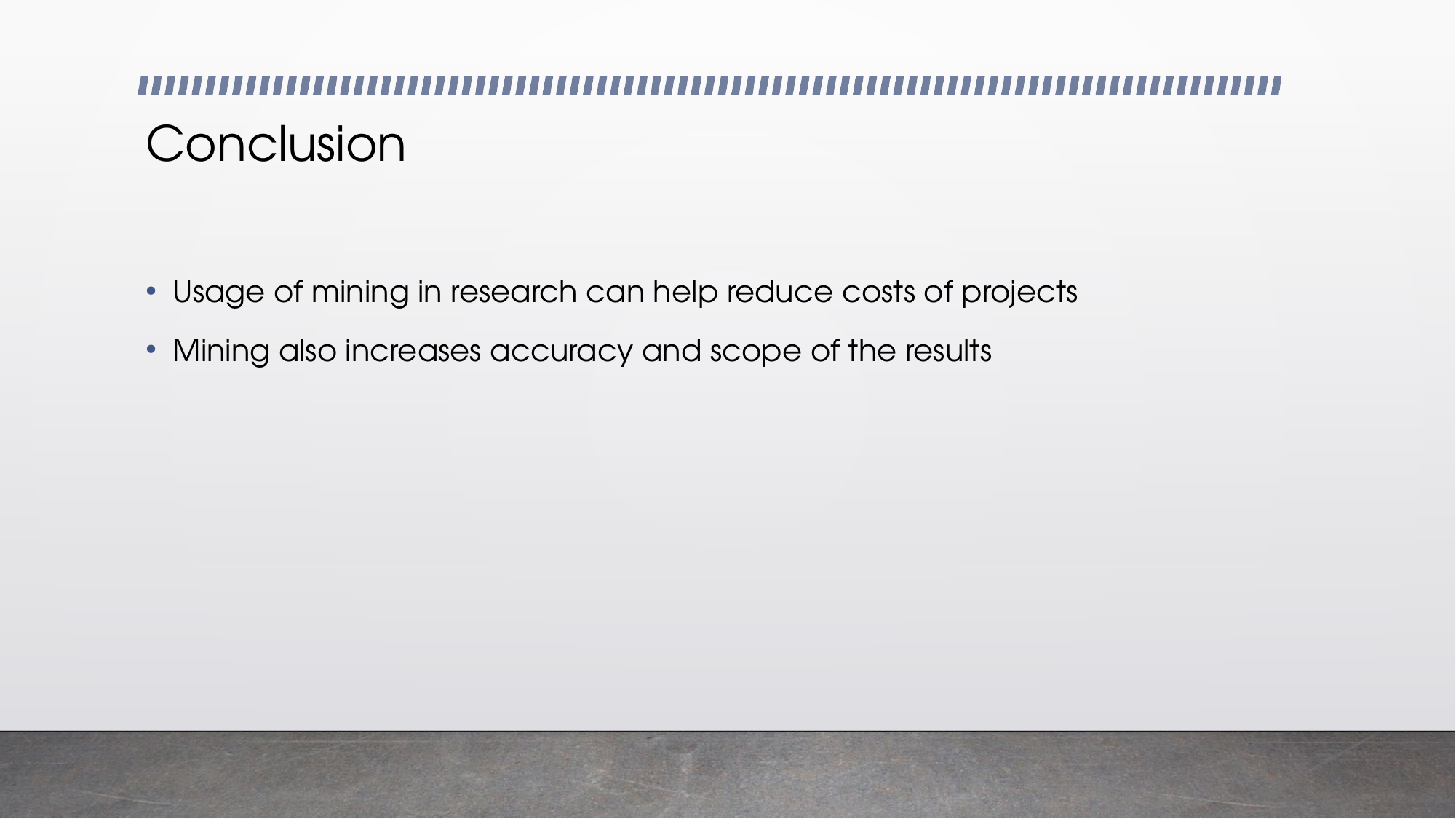

# Conclusion
Usage of mining in research can help reduce costs of projects
Mining also increases accuracy and scope of the results